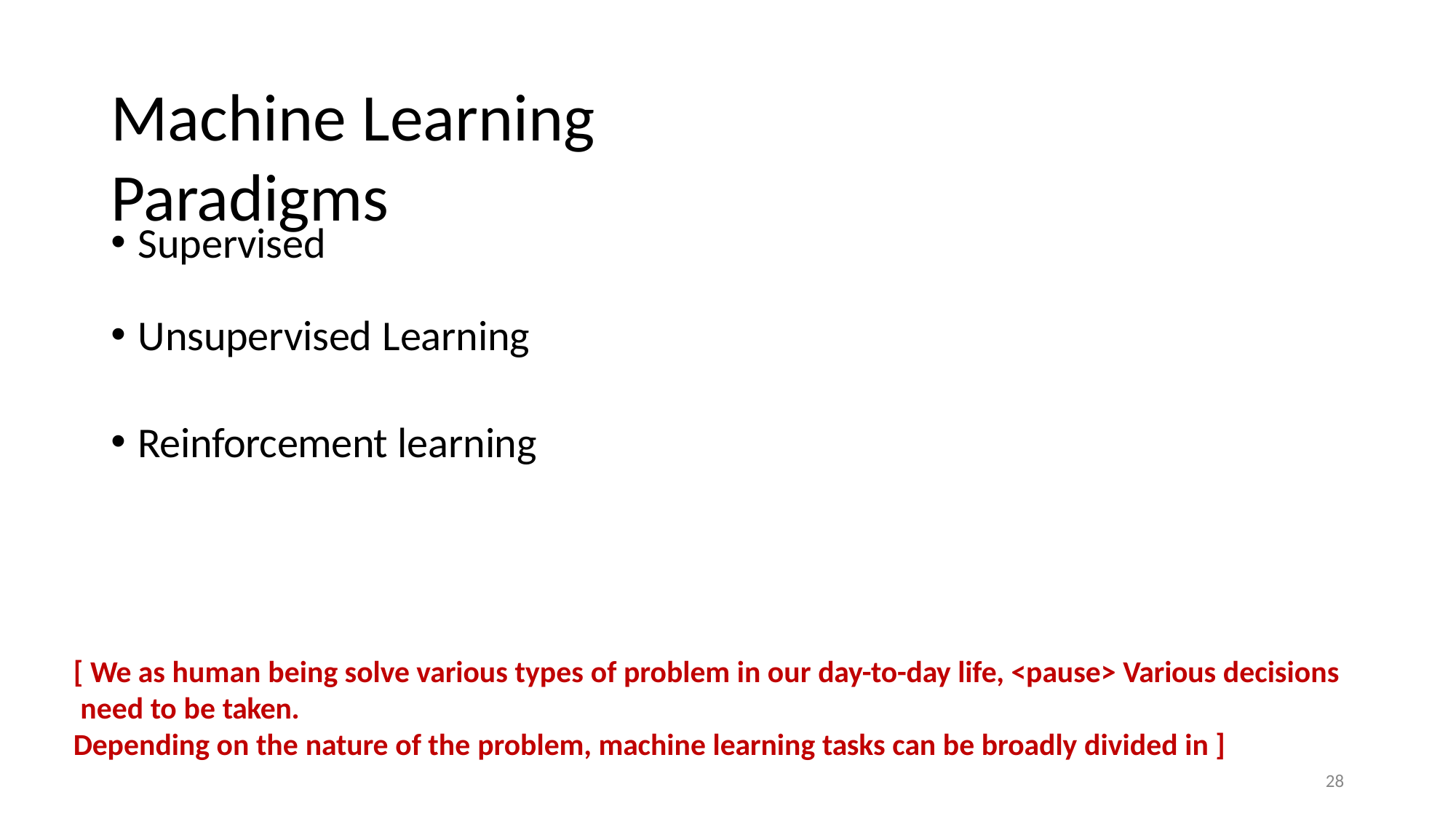

# Machine Learning Paradigms
Supervised
Unsupervised Learning

Reinforcement learning
[ We as human being solve various types of problem in our day-to-day life, <pause> Various decisions  need to be taken.
Depending on the nature of the problem, machine learning tasks can be broadly divided in ]
28